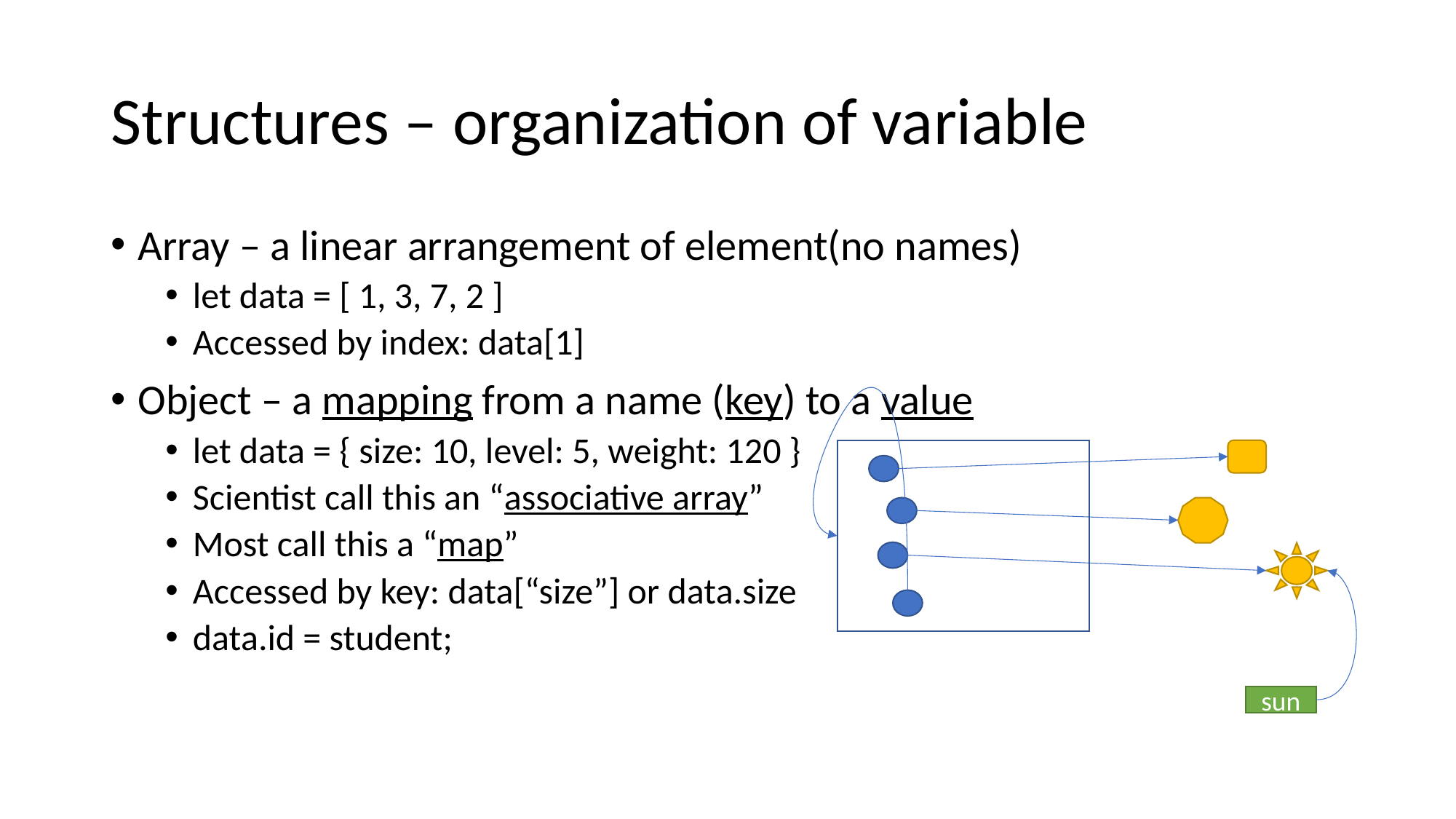

# Structures – organization of variable
Array – a linear arrangement of element(no names)
let data = [ 1, 3, 7, 2 ]
Accessed by index: data[1]
Object – a mapping from a name (key) to a value
let data = { size: 10, level: 5, weight: 120 }
Scientist call this an “associative array”
Most call this a “map”
Accessed by key: data[“size”] or data.size
data.id = student;

sun